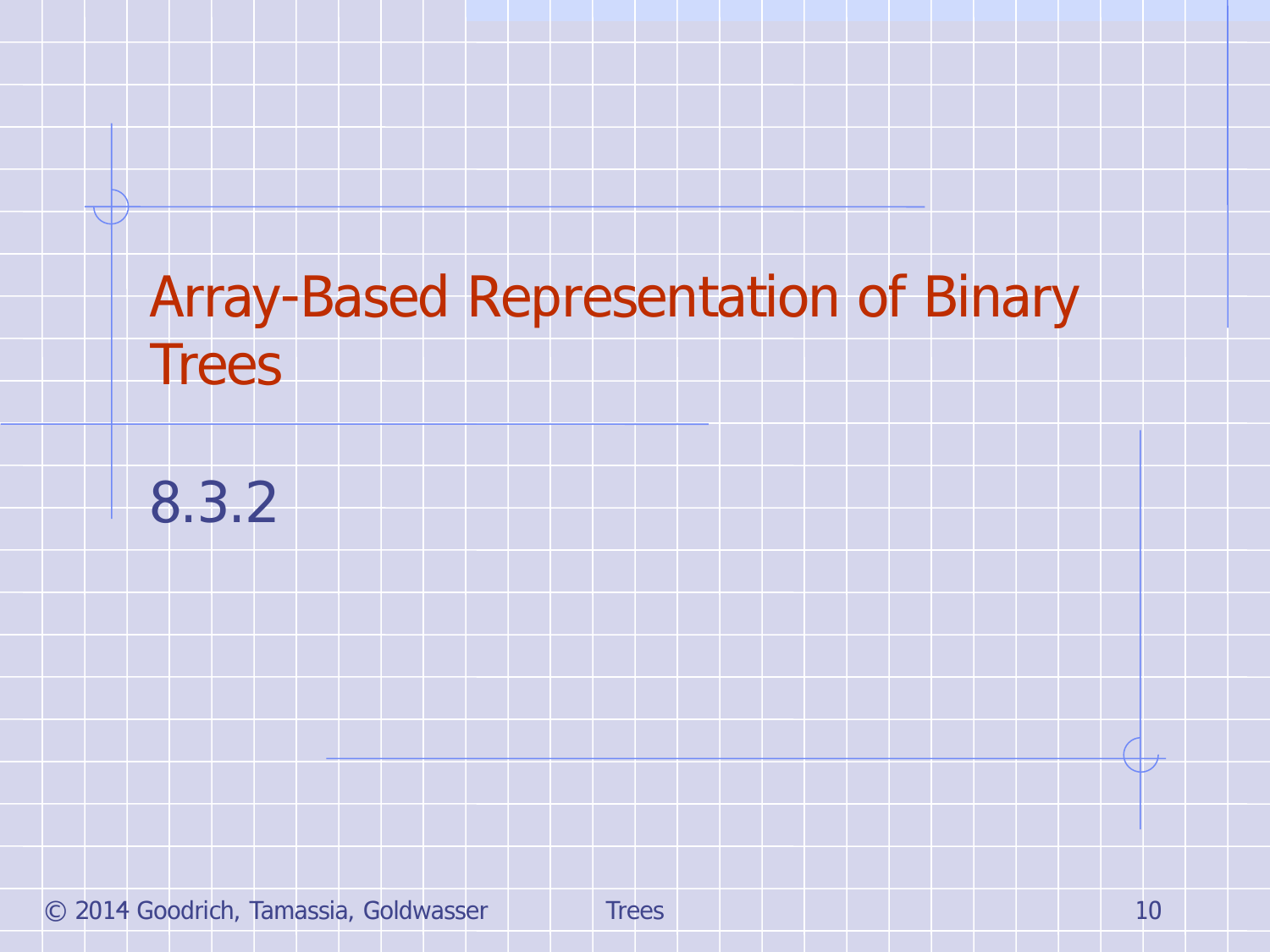

# Array-Based Representation of Binary Trees
8.3.2
© 2014 Goodrich, Tamassia, Goldwasser
Trees
10